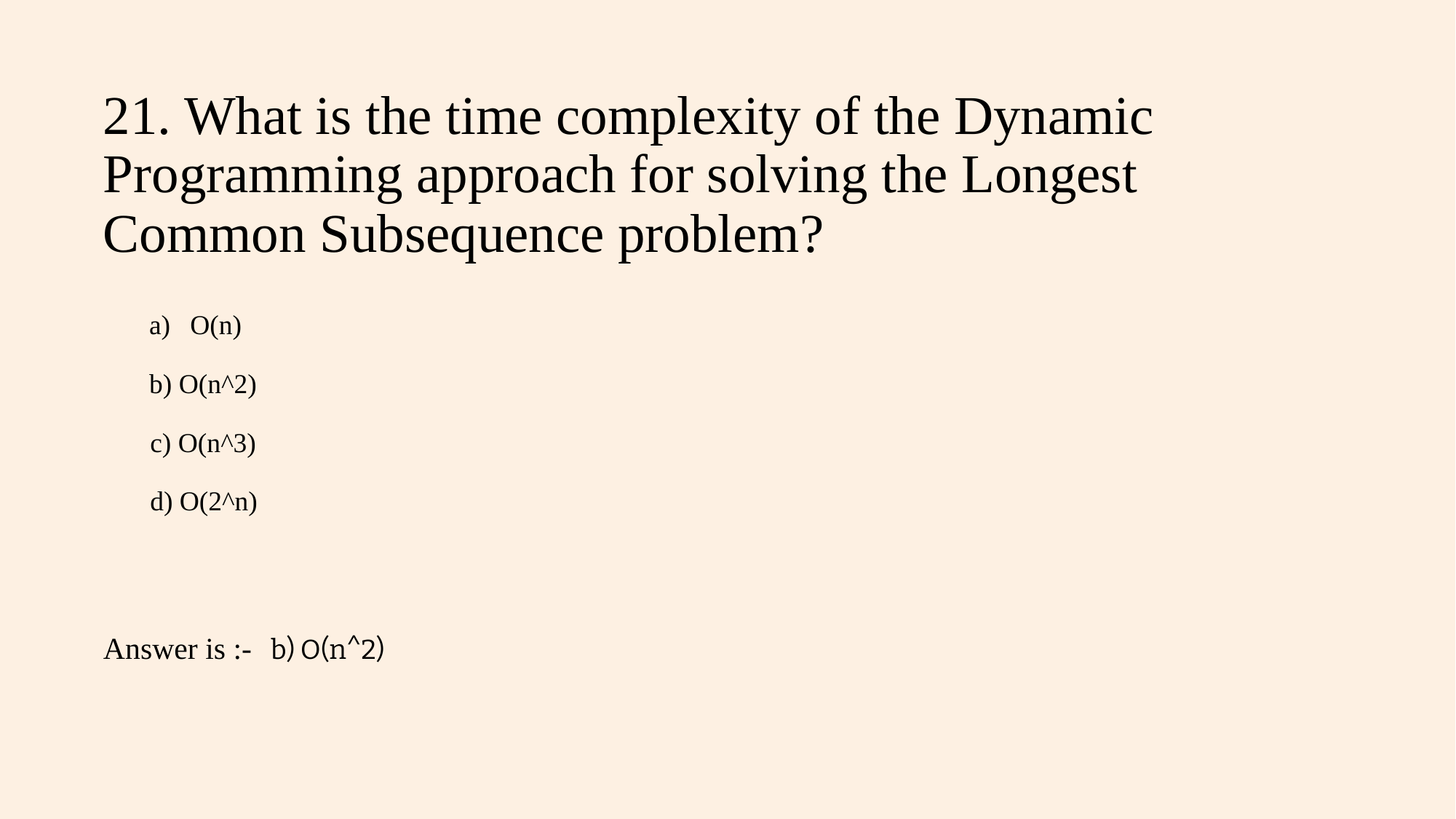

# 21. What is the time complexity of the Dynamic Programming approach for solving the Longest Common Subsequence problem?
O(n)

b) O(n^2)

        c) O(n^3)

        d) O(2^n)
Answer is :-   b) O(n^2)